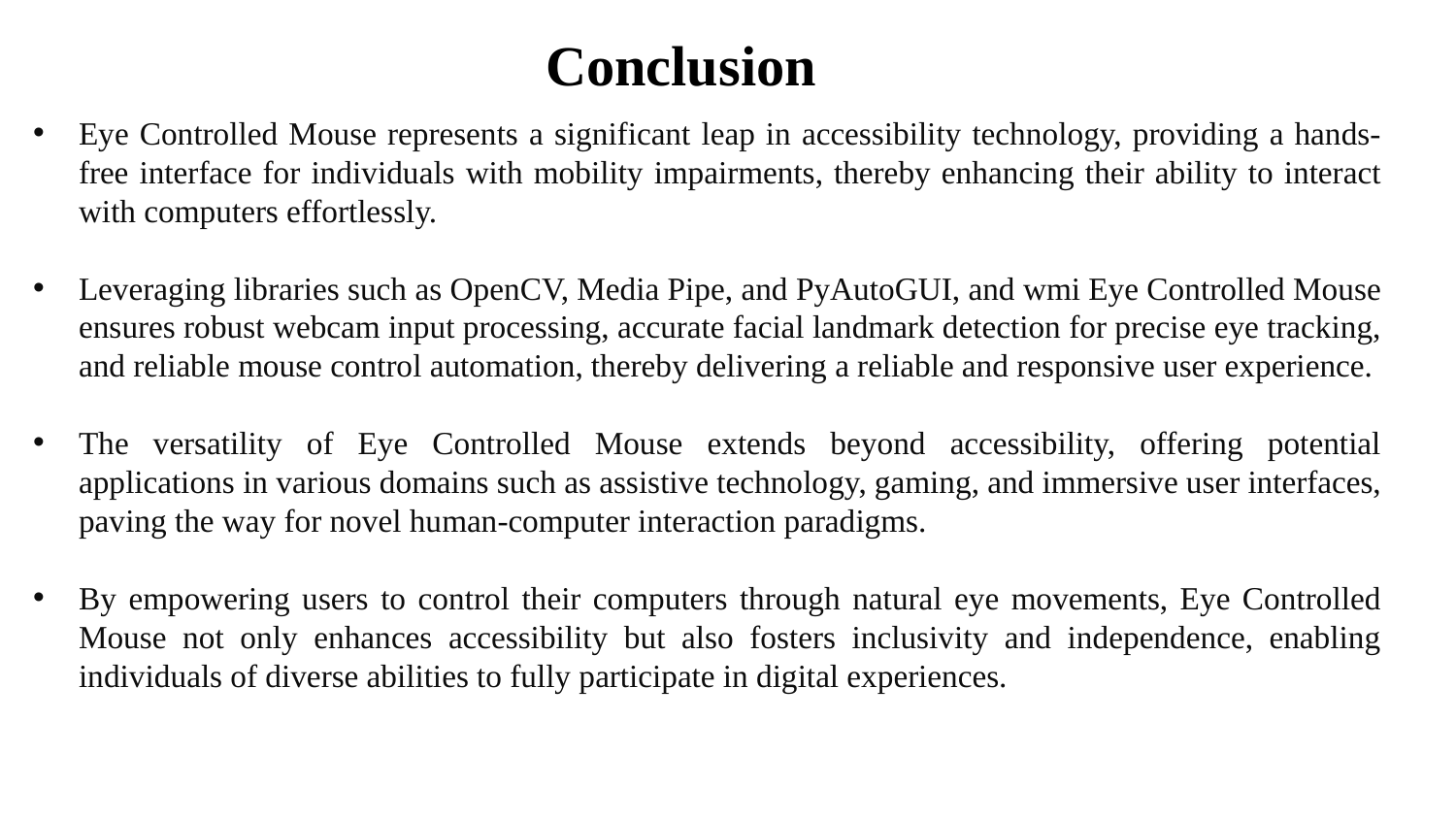

Conclusion
Eye Controlled Mouse represents a significant leap in accessibility technology, providing a hands-free interface for individuals with mobility impairments, thereby enhancing their ability to interact with computers effortlessly.

Leveraging libraries such as OpenCV, Media Pipe, and PyAutoGUI, and wmi Eye Controlled Mouse ensures robust webcam input processing, accurate facial landmark detection for precise eye tracking, and reliable mouse control automation, thereby delivering a reliable and responsive user experience.

The versatility of Eye Controlled Mouse extends beyond accessibility, offering potential applications in various domains such as assistive technology, gaming, and immersive user interfaces, paving the way for novel human-computer interaction paradigms.

By empowering users to control their computers through natural eye movements, Eye Controlled Mouse not only enhances accessibility but also fosters inclusivity and independence, enabling individuals of diverse abilities to fully participate in digital experiences.